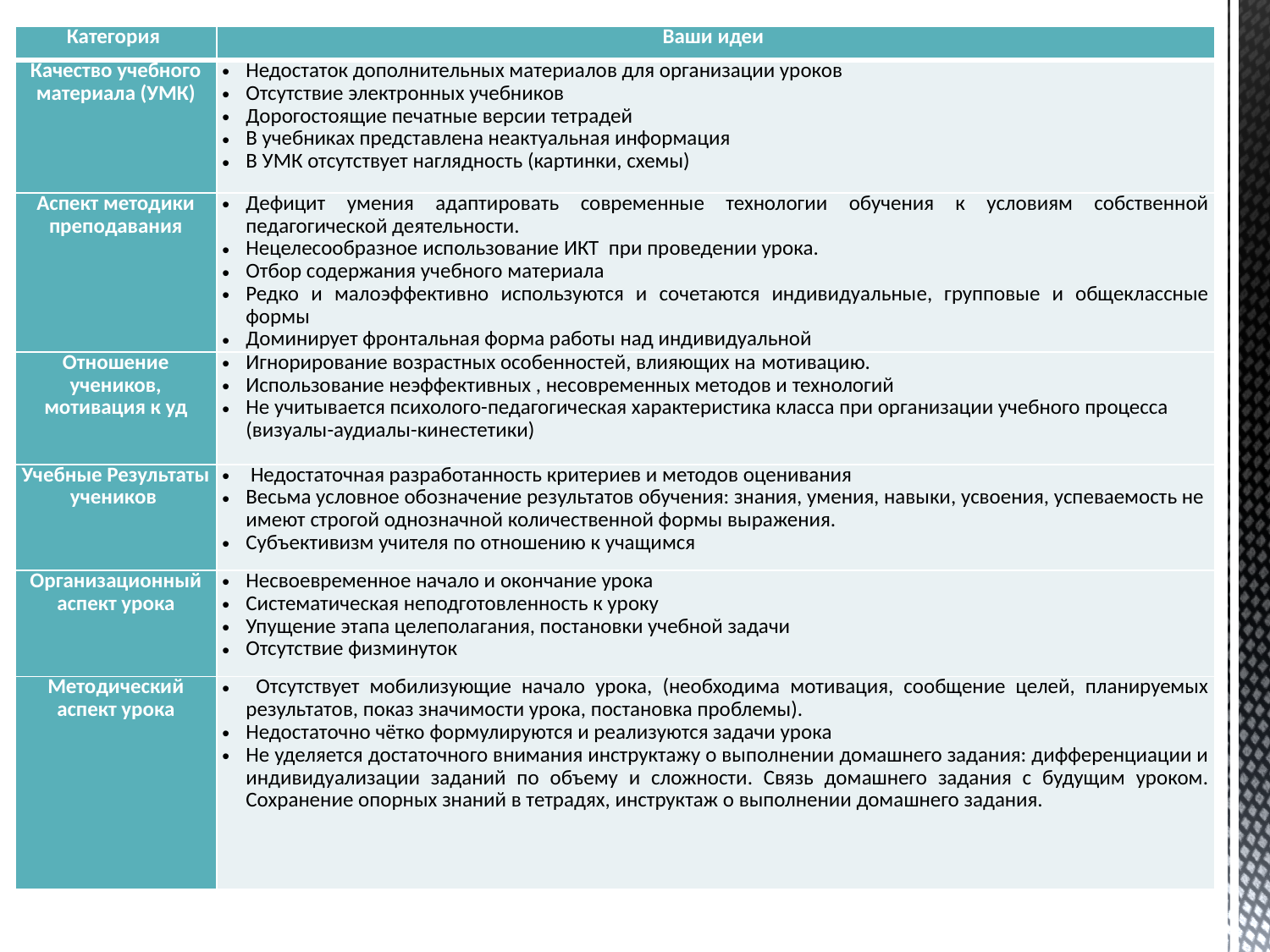

| Категория | Ваши идеи |
| --- | --- |
| Качество учебного материала (УМК) | Недостаток дополнительных материалов для организации уроков Отсутствие электронных учебников Дорогостоящие печатные версии тетрадей  В учебниках представлена неактуальная информация В УМК отсутствует наглядность (картинки, схемы) |
| Аспект методики преподавания | Дефицит умения адаптировать современные технологии обучения к условиям собственной педагогической деятельности. Нецелесообразное использование ИКТ при проведении урока. Отбор содержания учебного материала Редко и малоэффективно используются и сочетаются индивидуальные, групповые и общеклассные формы Доминирует фронтальная форма работы над индивидуальной |
| Отношение учеников, мотивация к уд | Игнорирование возрастных особенностей, влияющих на мотивацию.  Использование неэффективных , несовременных методов и технологий Не учитывается психолого-педагогическая характеристика класса при организации учебного процесса (визуалы-аудиалы-кинестетики) |
| Учебные Результаты учеников | Недостаточная разработанность критериев и методов оценивания Весьма условное обозначение результатов обучения: знания, умения, навыки, усвоения, успеваемость не имеют строгой однозначной количественной формы выражения. Субъективизм учителя по отношению к учащимся |
| Организационный аспект урока | Несвоевременное начало и окончание урока Систематическая неподготовленность к уроку Упущение этапа целеполагания, постановки учебной задачи Отсутствие физминуток |
| Методический аспект урока | Отсутствует мобилизующие начало урока, (необходима мотивация, сообщение целей, планируемых результатов, показ значимости урока, постановка проблемы). Недостаточно чётко формулируются и реализуются задачи урока Не уделяется достаточного внимания инструктажу о выполнении домашнего задания: дифференциации и индивидуализации заданий по объему и сложности. Связь домашнего задания с будущим уроком. Сохранение опорных знаний в тетрадях, инструктаж о выполнении домашнего задания. |